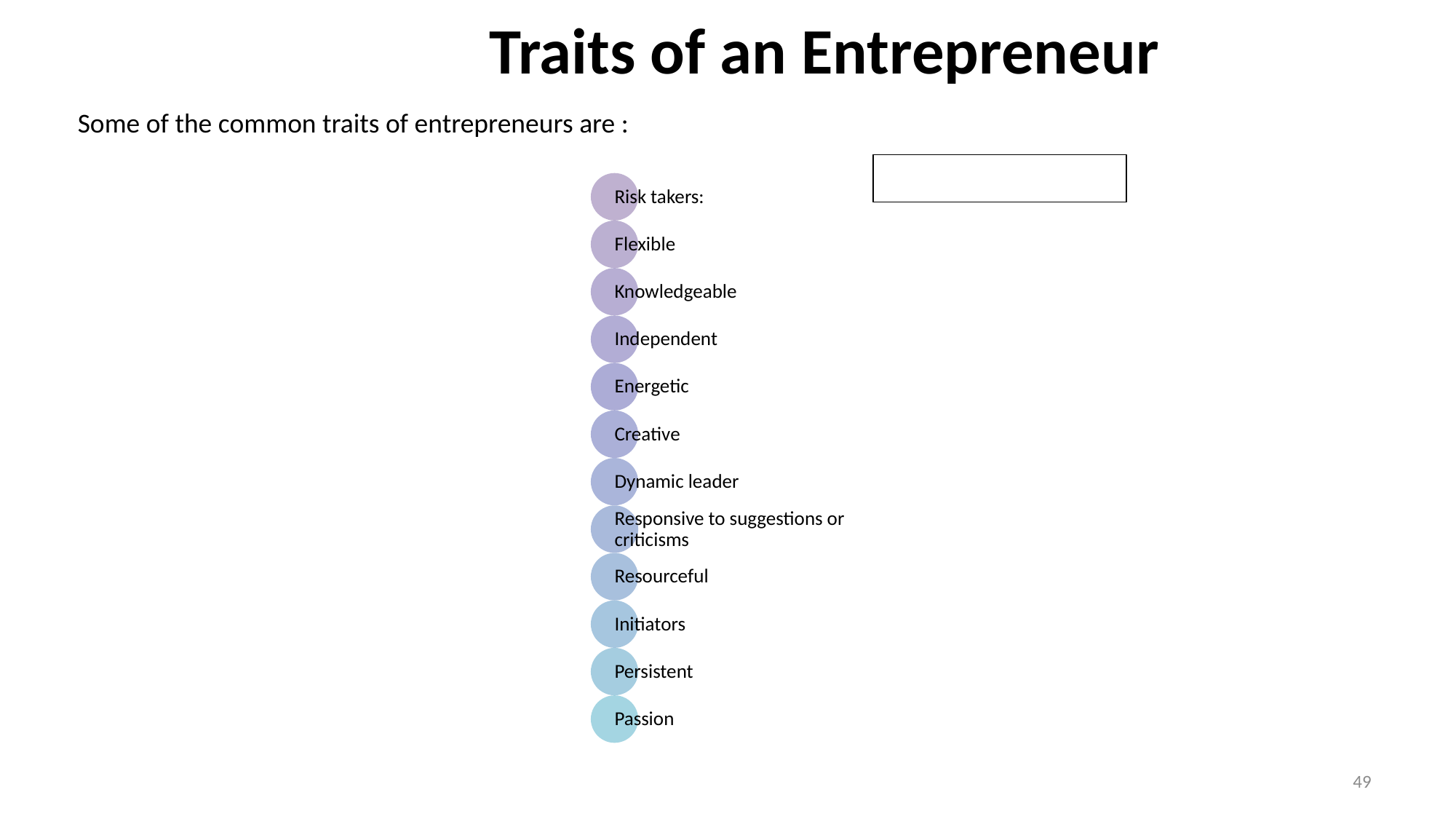

# Traits of an Entrepreneur
Some of the common traits of entrepreneurs are :

Risk takers:
Flexible
Knowledgeable
Independent
Energetic
Creative
Dynamic leader
Responsive to suggestions or criticisms
Resourceful
Initiators
Persistent
Passion
49